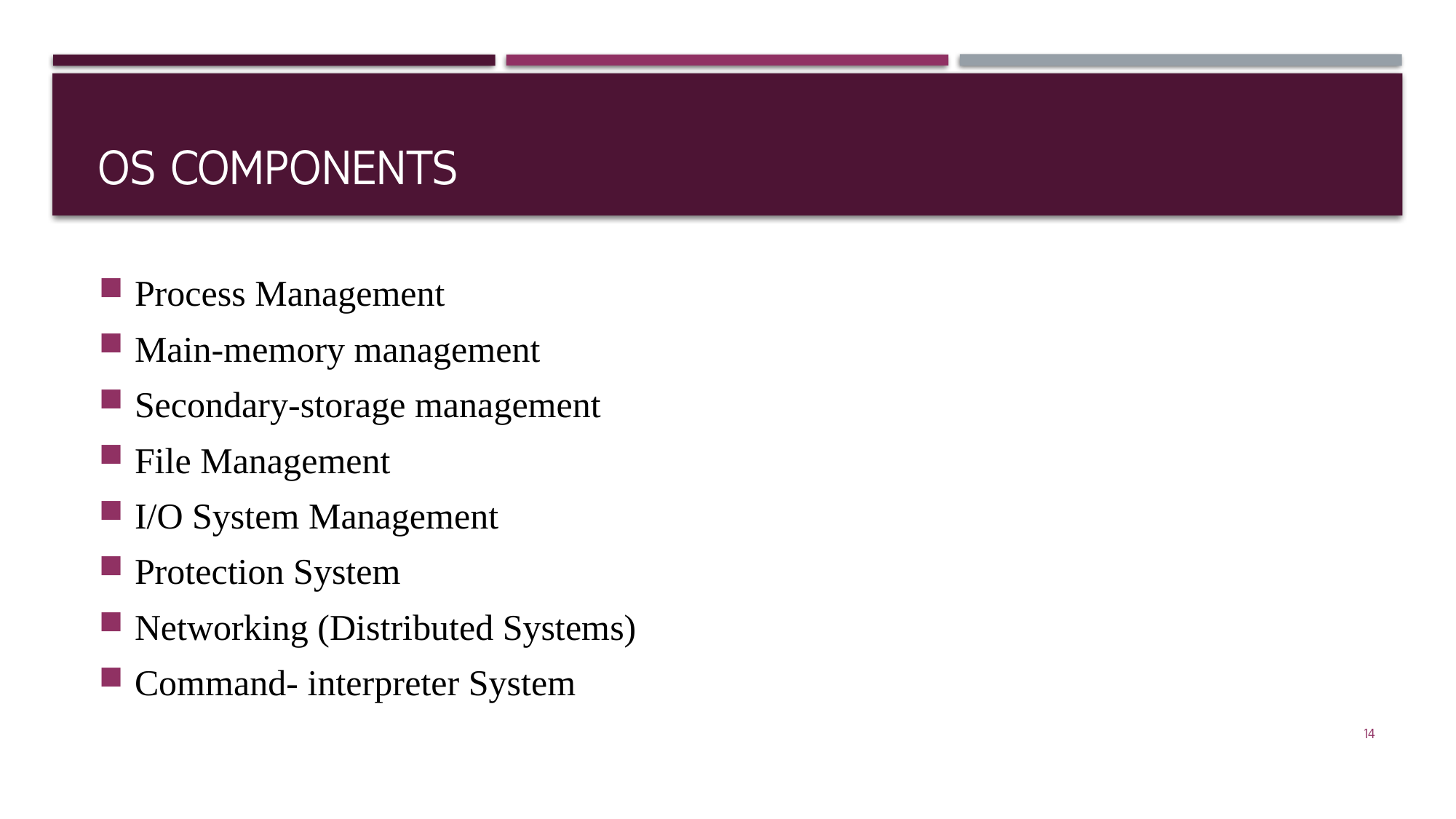

# OS Components

Process Management
Main-memory management
Secondary-storage management
File Management
I/O System Management
Protection System
Networking (Distributed Systems)
Command- interpreter System
14